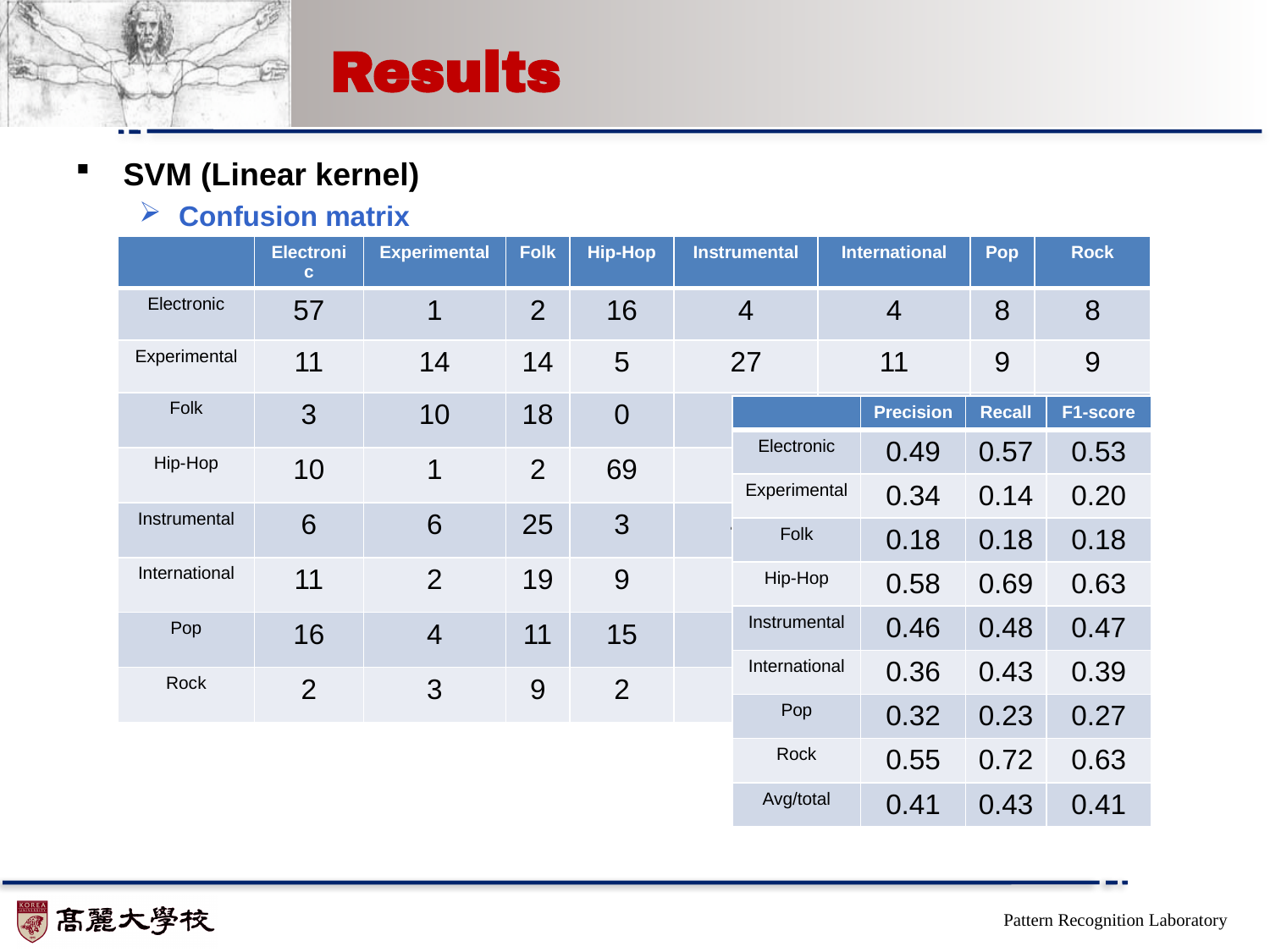

# Results
SVM (Linear kernel)
Confusion matrix

Accuracy rate : 0.43

|  | Electronic | Experimental | Folk | Hip-Hop | Instrumental | International | Pop | Rock |
| --- | --- | --- | --- | --- | --- | --- | --- | --- |
| Electronic | 57 | 1 | 2 | 16 | 4 | 4 | 8 | 8 |
| Experimental | 11 | 14 | 14 | 5 | 27 | 11 | 9 | 9 |
| Folk | 3 | 10 | 18 | 0 | 9 | 39 | 9 | 12 |
| Hip-Hop | 10 | 1 | 2 | 69 | 2 | 8 | 6 | 2 |
| Instrumental | 6 | 6 | 25 | 3 | 48 | 2 | 2 | 8 |
| International | 11 | 2 | 19 | 9 | 5 | 43 | 9 | 2 |
| Pop | 16 | 4 | 11 | 15 | 4 | 10 | 23 | 17 |
| Rock | 2 | 3 | 9 | 2 | 5 | 2 | 5 | 72 |
|  | Precision | Recall | F1-score |
| --- | --- | --- | --- |
| Electronic | 0.49 | 0.57 | 0.53 |
| Experimental | 0.34 | 0.14 | 0.20 |
| Folk | 0.18 | 0.18 | 0.18 |
| Hip-Hop | 0.58 | 0.69 | 0.63 |
| Instrumental | 0.46 | 0.48 | 0.47 |
| International | 0.36 | 0.43 | 0.39 |
| Pop | 0.32 | 0.23 | 0.27 |
| Rock | 0.55 | 0.72 | 0.63 |
| Avg/total | 0.41 | 0.43 | 0.41 |